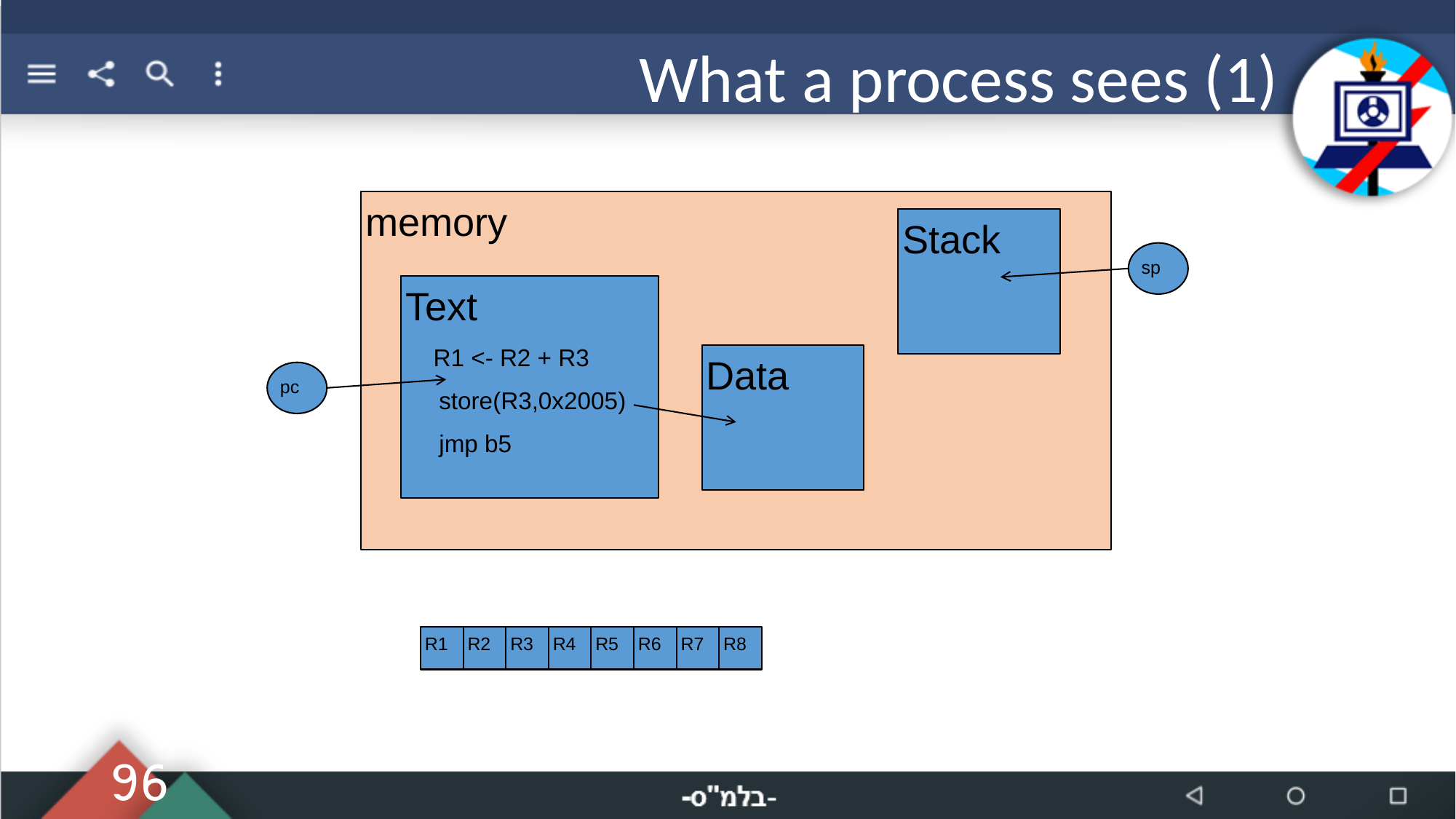

What a process sees (1)
memory
Stack

sp
Text
           R1 <- R2 + R3
     store(R3,0x2005)
     jmp b5

Data

pc
R1
R2
R3
R4
R5
R6
R7
R8
96